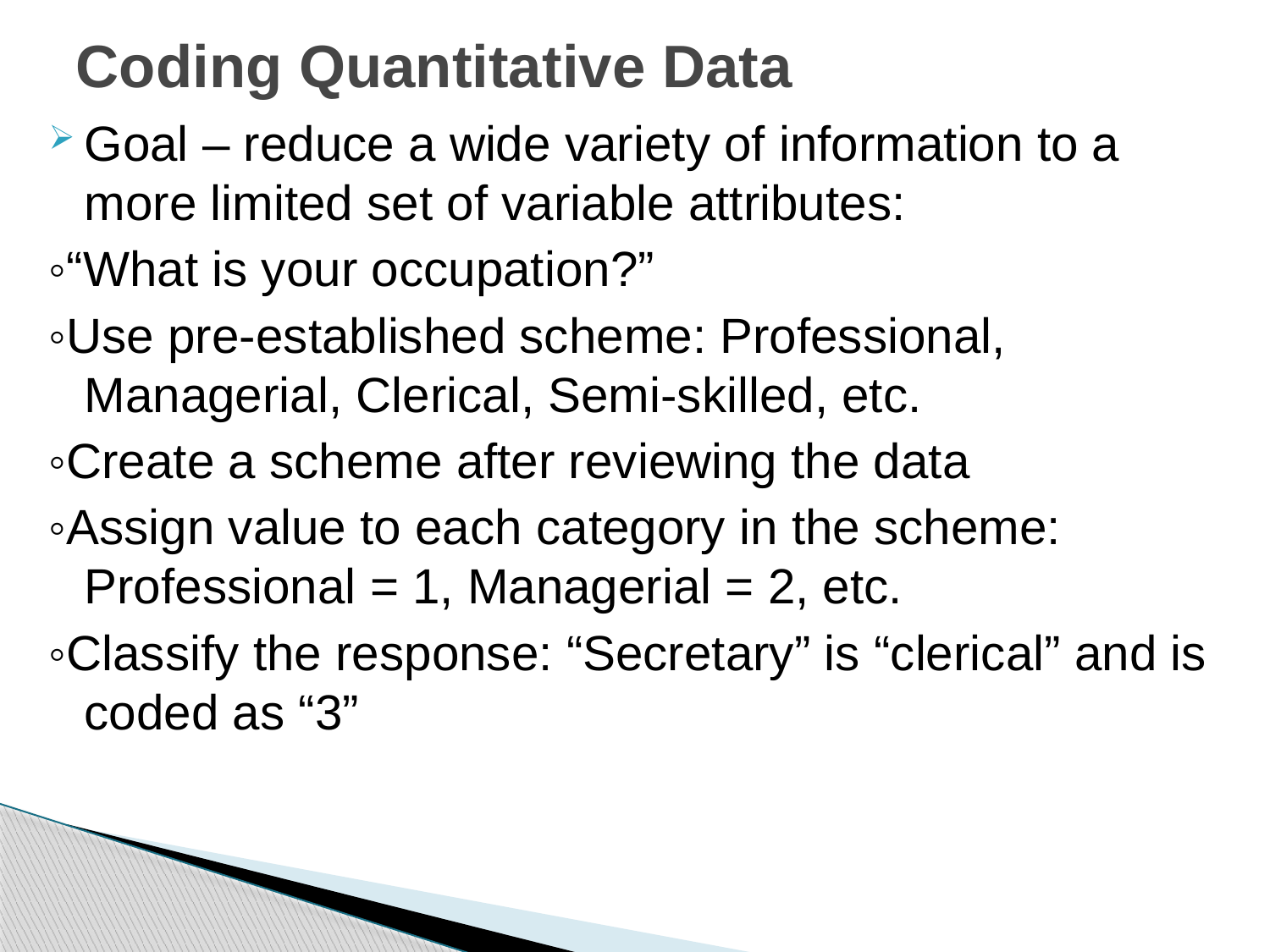

# Coding Quantitative Data
Goal – reduce a wide variety of information to a more limited set of variable attributes:
◦“What is your occupation?”
◦Use pre-established scheme: Professional, Managerial, Clerical, Semi-skilled, etc.
◦Create a scheme after reviewing the data
◦Assign value to each category in the scheme: Professional = 1, Managerial = 2, etc.
◦Classify the response: “Secretary” is “clerical” and is coded as “3”